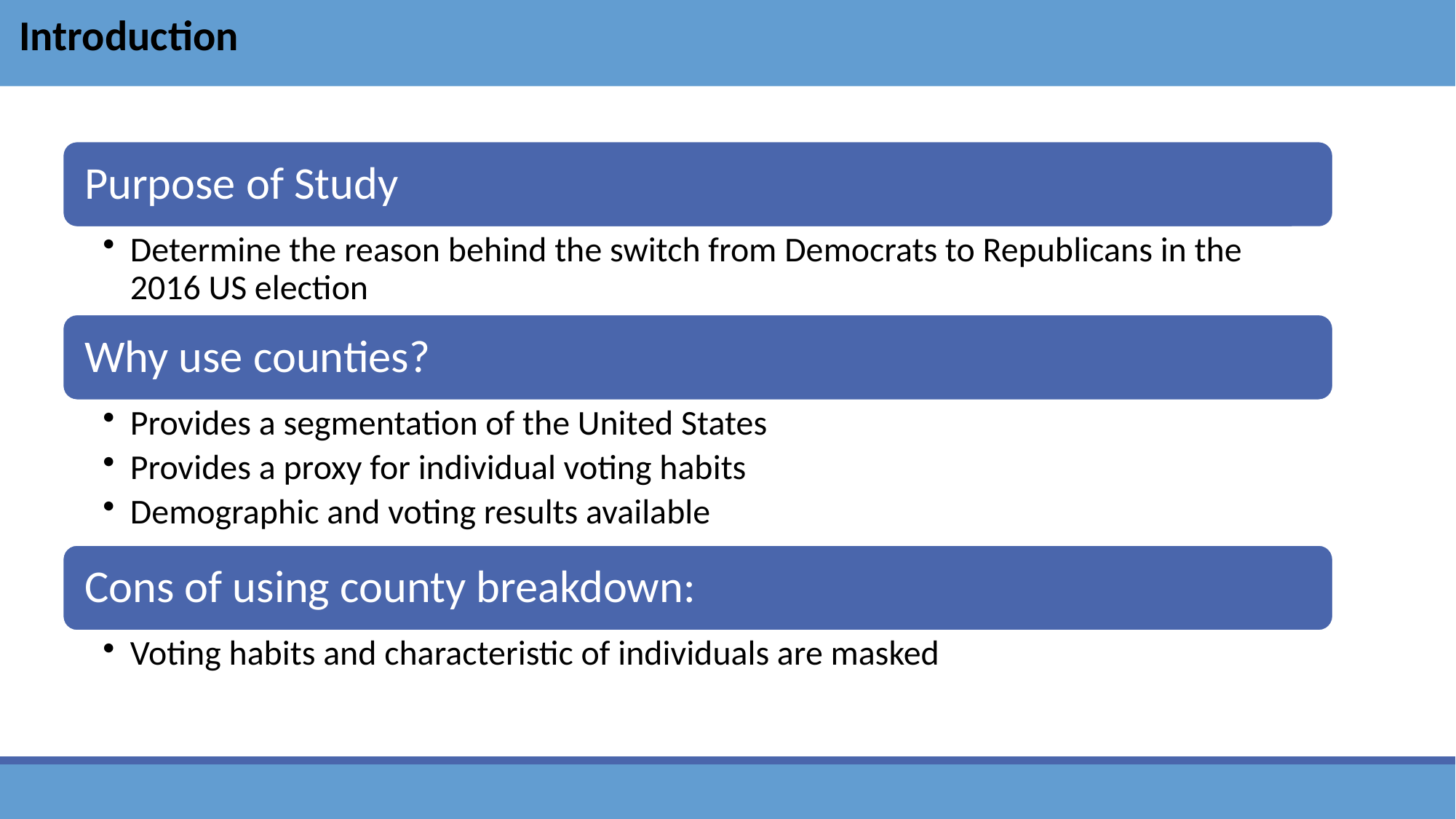

Introduction
Purpose of Study
Determine the reason behind the switch from Democrats to Republicans in the 2016 US election
Why use counties?
Provides a segmentation of the United States
Provides a proxy for individual voting habits
Demographic and voting results available
Cons of using county breakdown:
Voting habits and characteristic of individuals are masked